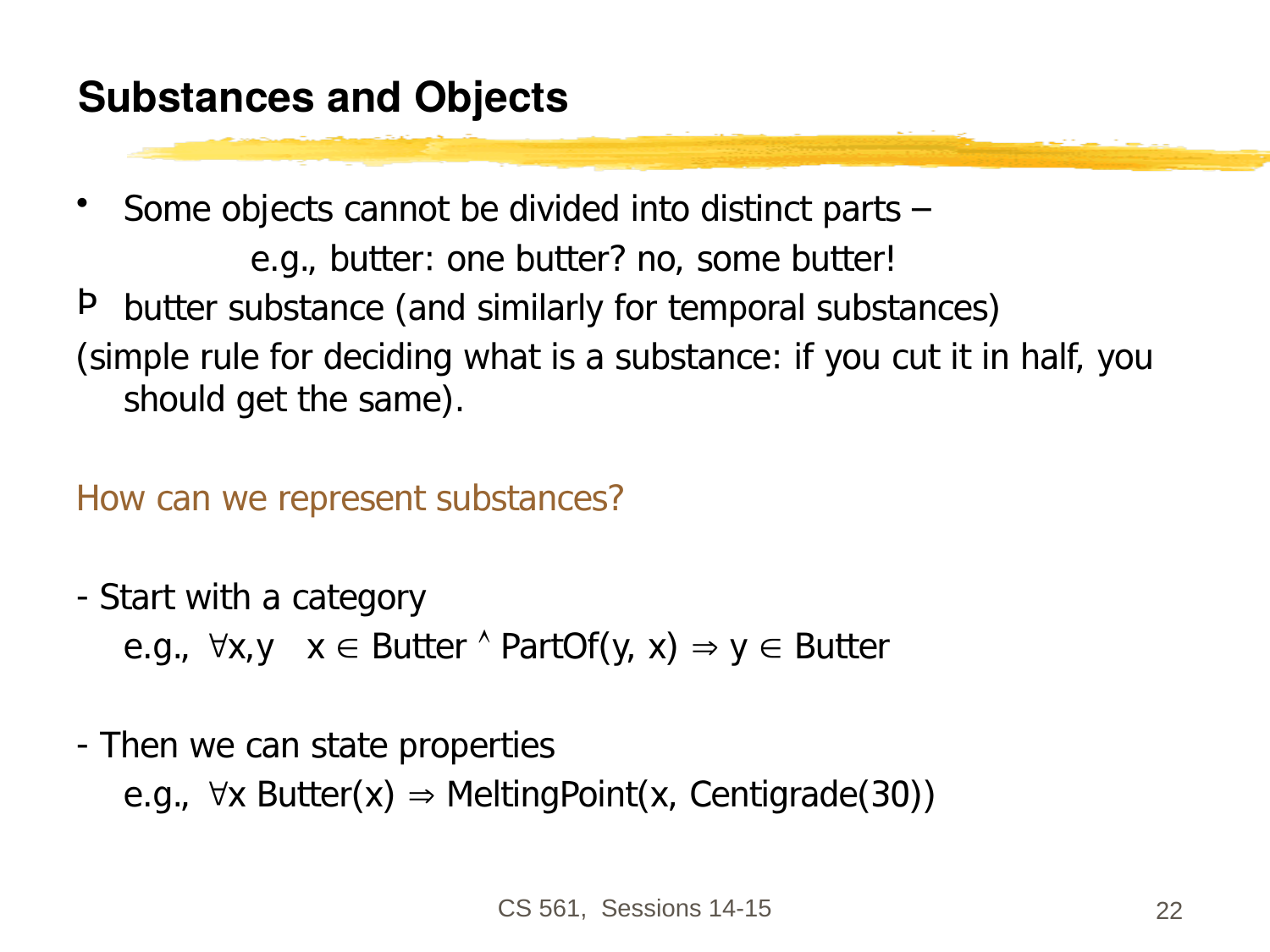

# Substances and Objects
Some objects cannot be divided into distinct parts –
		e.g., butter: one butter? no, some butter!
butter substance (and similarly for temporal substances)
(simple rule for deciding what is a substance: if you cut it in half, you should get the same).

How can we represent substances?

- Start with a category
	e.g., ∀x,y   x ∈ Butter ∧ PartOf(y, x) ⇒ y ∈ Butter

- Then we can state properties
	e.g., ∀x Butter(x) ⇒ MeltingPoint(x, Centigrade(30))
CS 561,  Sessions 14-15
22